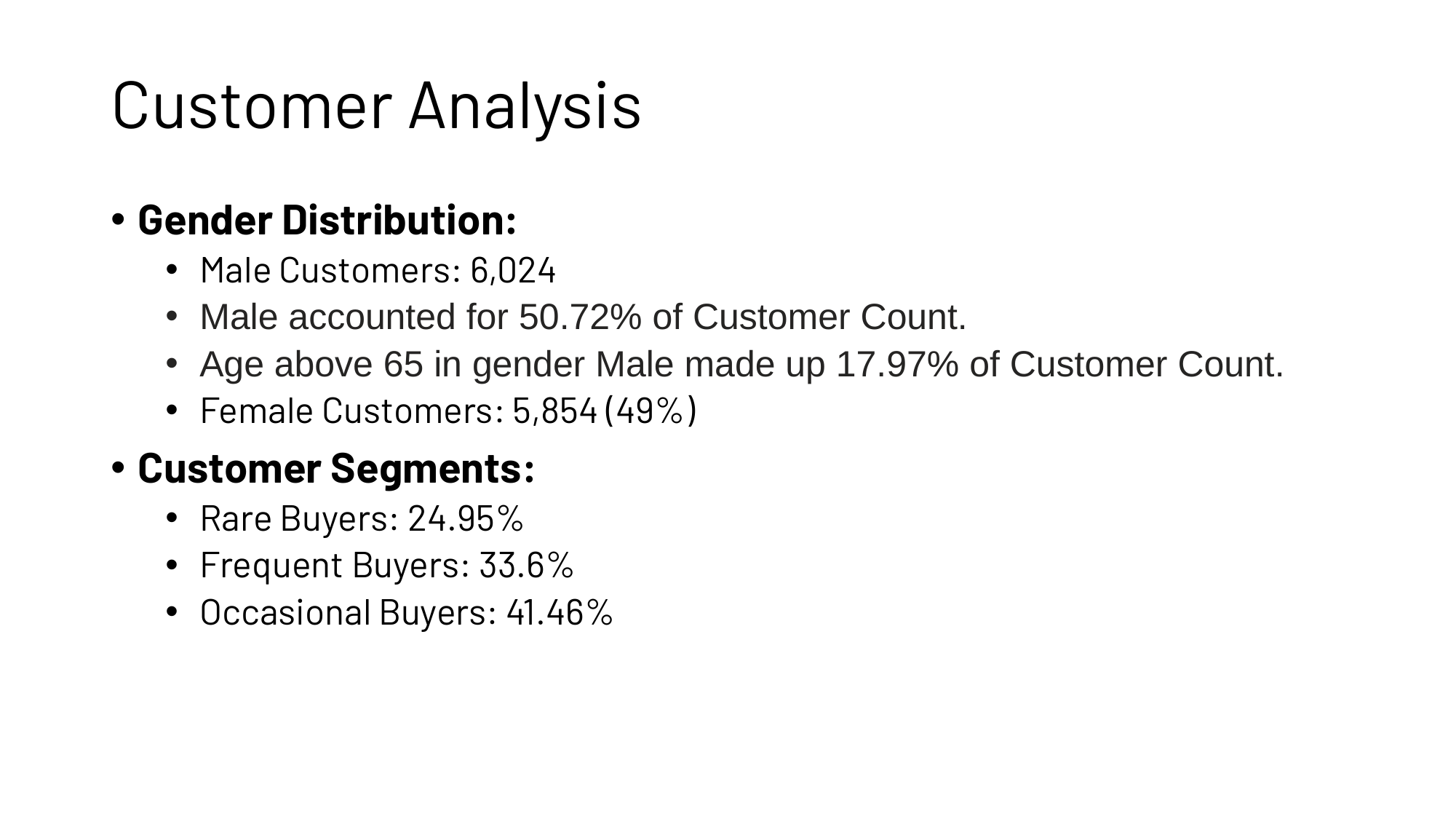

# Customer Analysis
Gender Distribution:
Male Customers: 6,024
Male accounted for 50.72% of Customer Count.
Age above 65 in gender Male made up 17.97% of Customer Count.
Female Customers: 5,854 (49%)
Customer Segments:
Rare Buyers: 24.95%
Frequent Buyers: 33.6%
Occasional Buyers: 41.46%